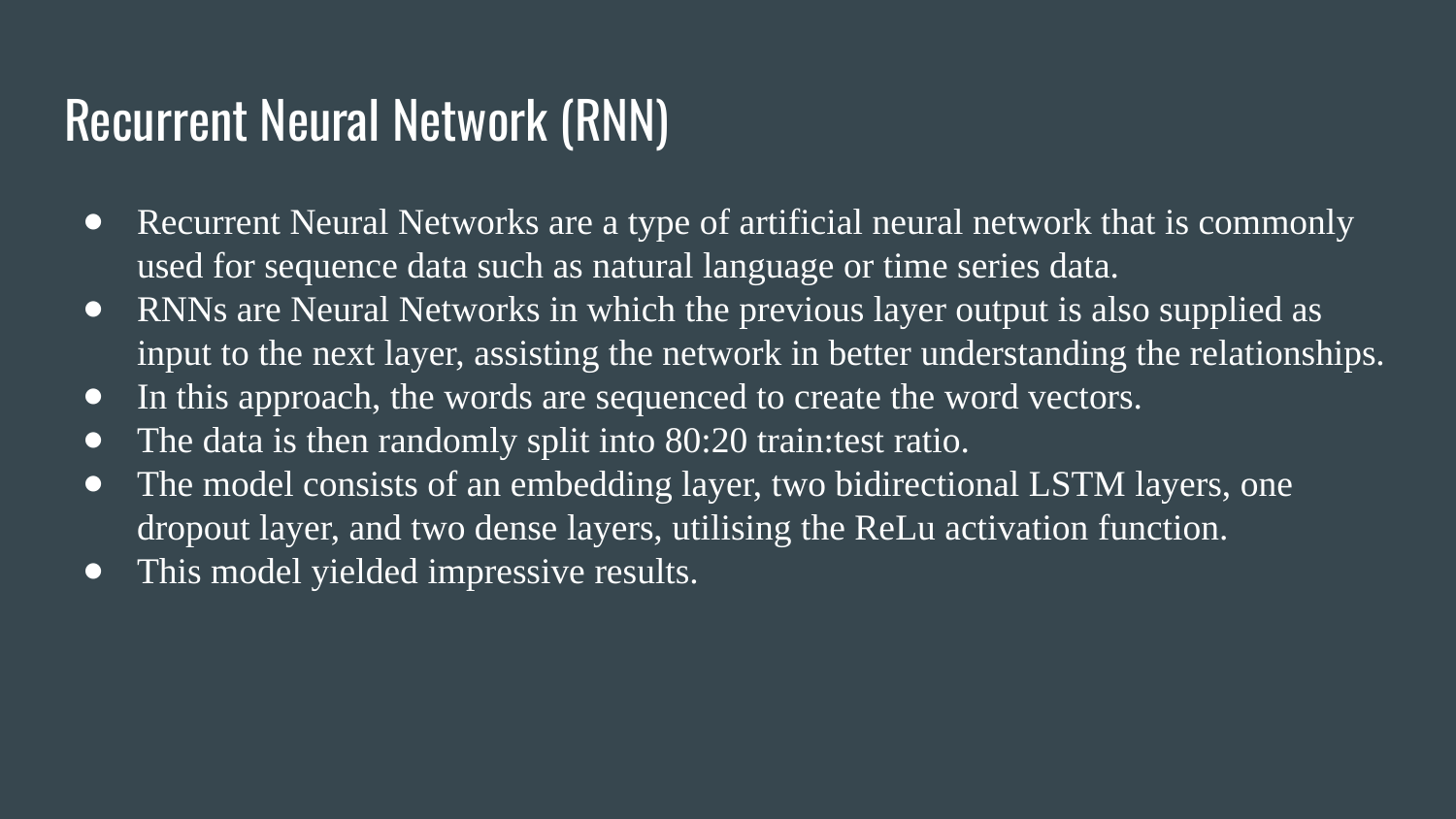

# Recurrent Neural Network (RNN)
Recurrent Neural Networks are a type of artificial neural network that is commonly used for sequence data such as natural language or time series data.
RNNs are Neural Networks in which the previous layer output is also supplied as input to the next layer, assisting the network in better understanding the relationships.
In this approach, the words are sequenced to create the word vectors.
The data is then randomly split into 80:20 train:test ratio.
The model consists of an embedding layer, two bidirectional LSTM layers, one dropout layer, and two dense layers, utilising the ReLu activation function.
This model yielded impressive results.